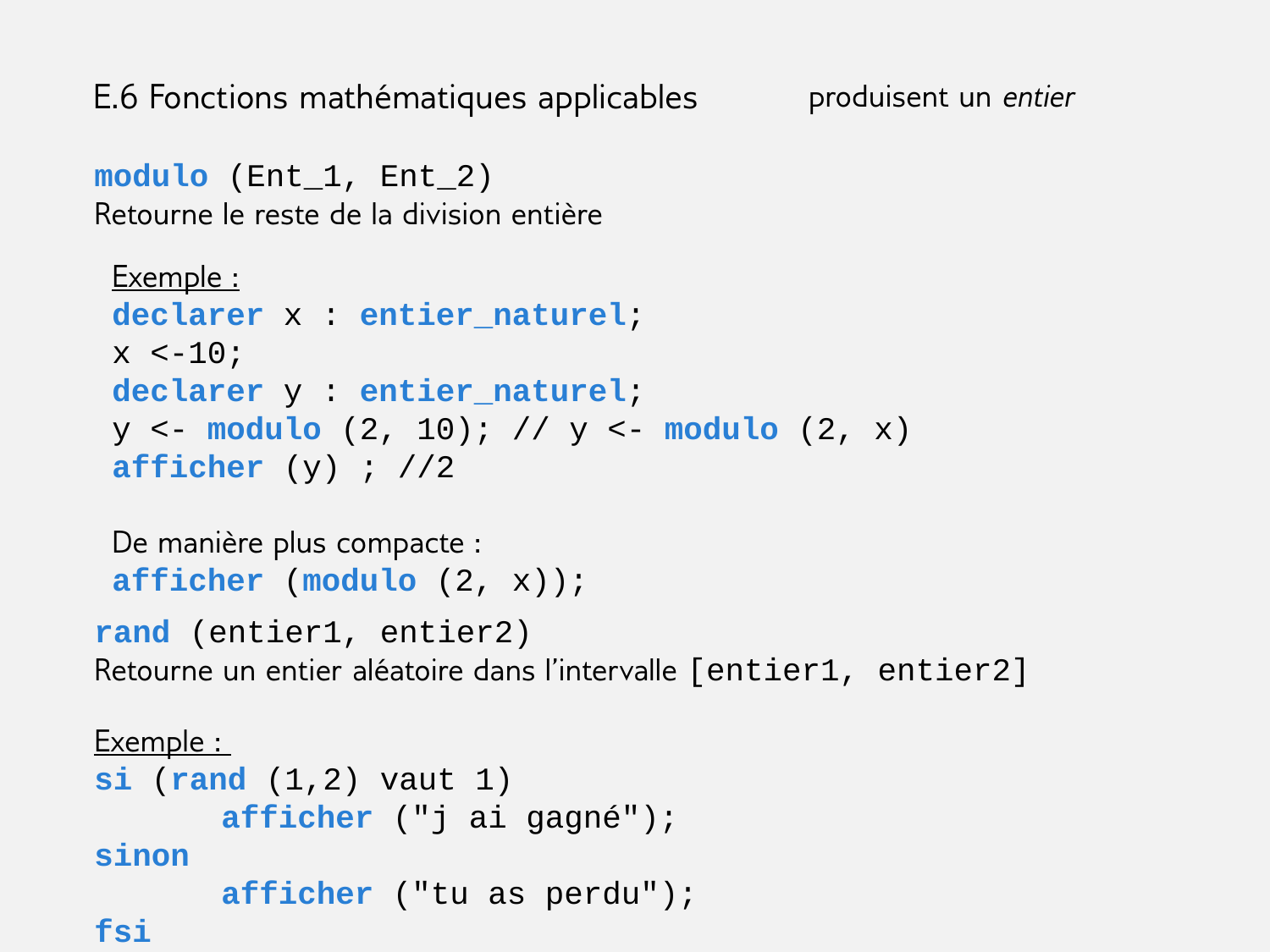

E.6 Fonctions mathématiques applicables
produisent un entier
modulo (Ent_1, Ent_2)
Retourne le reste de la division entière
Exemple :
declarer x : entier_naturel;
x <-10;
declarer y : entier_naturel;
y <- modulo (2, 10); // y <- modulo (2, x)
afficher (y) ; //2
De manière plus compacte :
afficher (modulo (2, x));
rand (entier1, entier2)
Retourne un entier aléatoire dans l’intervalle [entier1, entier2]
Exemple :
si (rand (1,2) vaut 1)
	afficher ("j ai gagné");
sinon
	afficher ("tu as perdu");
fsi